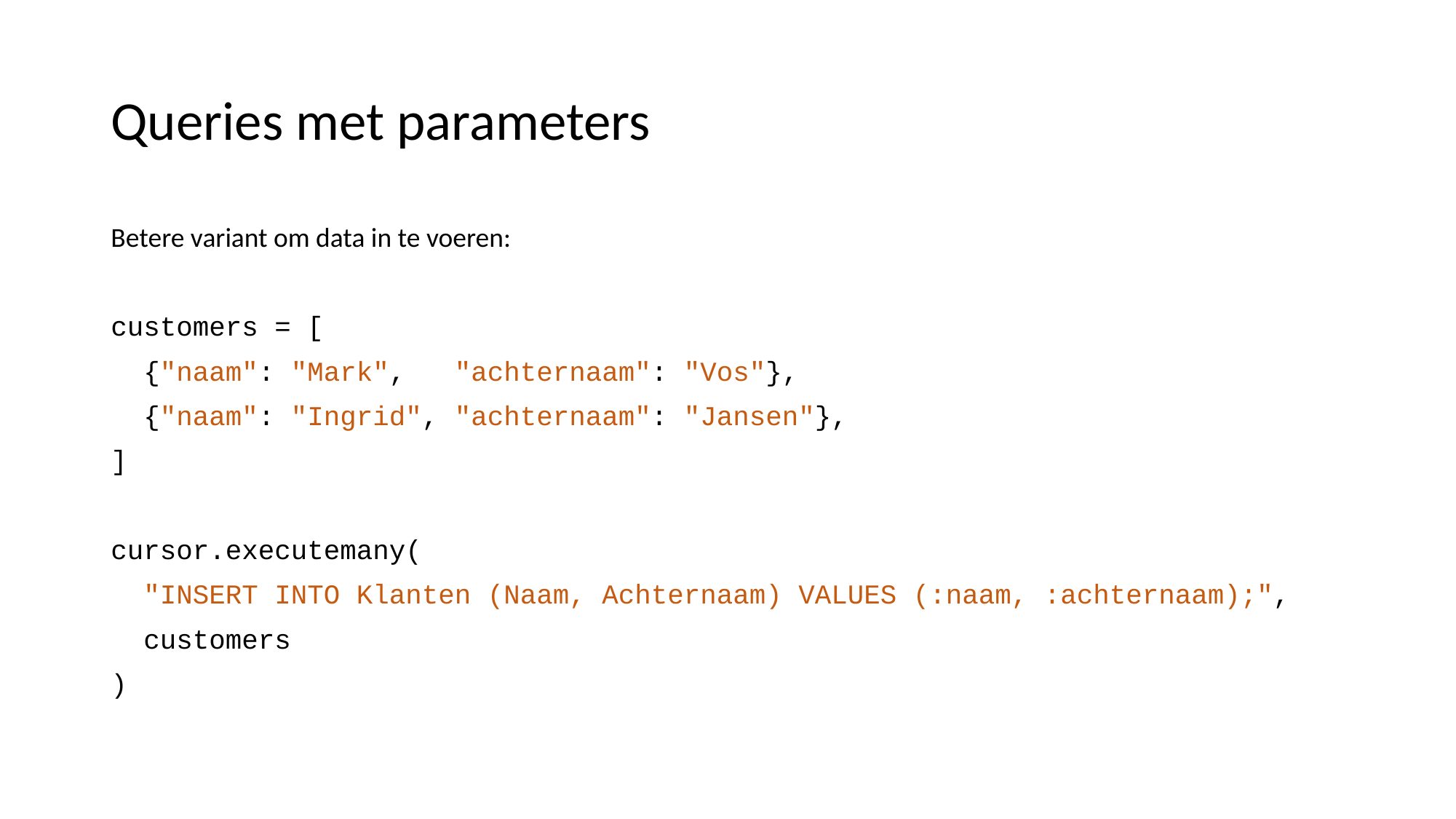

# Queries met parameters
Betere variant om data in te voeren:

customers = [
  {"naam": "Mark",   "achternaam": "Vos"},
  {"naam": "Ingrid", "achternaam": "Jansen"},
]

cursor.executemany(
  "INSERT INTO Klanten (Naam, Achternaam) VALUES (:naam, :achternaam);",
  customers
)